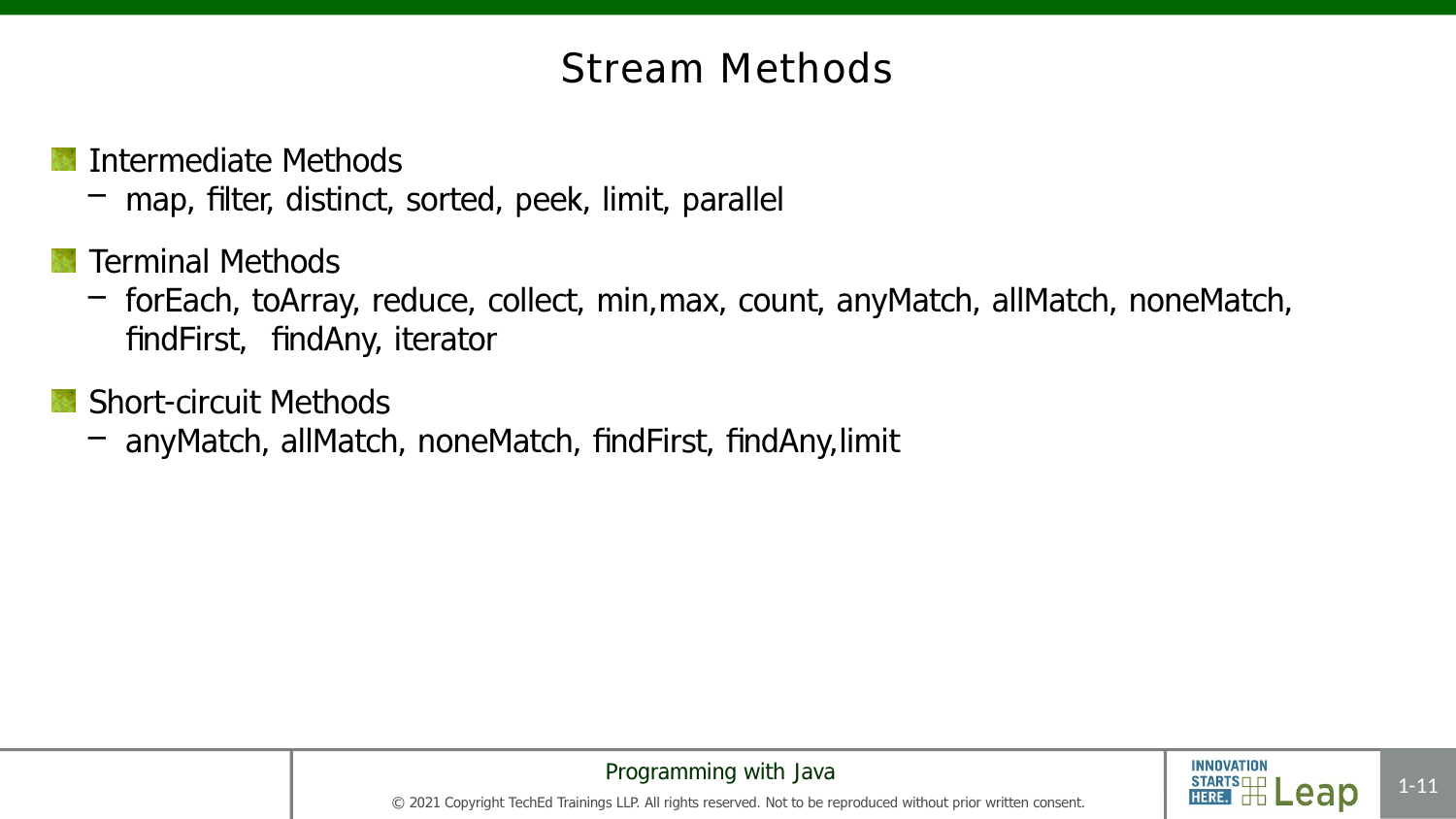

# Stream Methods
Intermediate Methods
map, filter, distinct, sorted, peek, limit, parallel
Terminal Methods
forEach, toArray, reduce, collect, min,max, count, anyMatch, allMatch, noneMatch, findFirst, 	findAny, iterator
Short-circuit Methods
anyMatch, allMatch, noneMatch, findFirst, findAny,limit